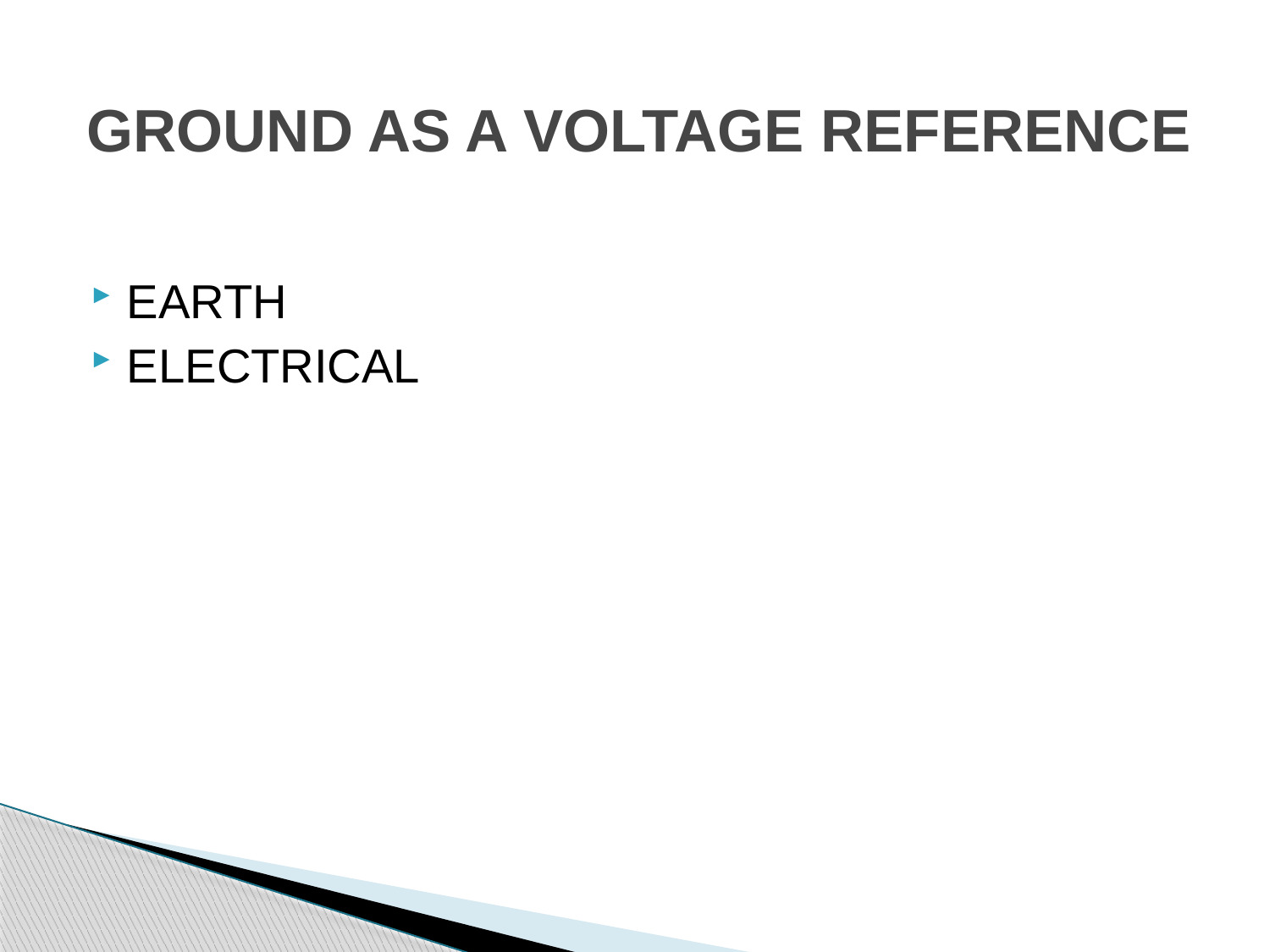

# GROUND AS A VOLTAGE REFERENCE
EARTH
ELECTRICAL